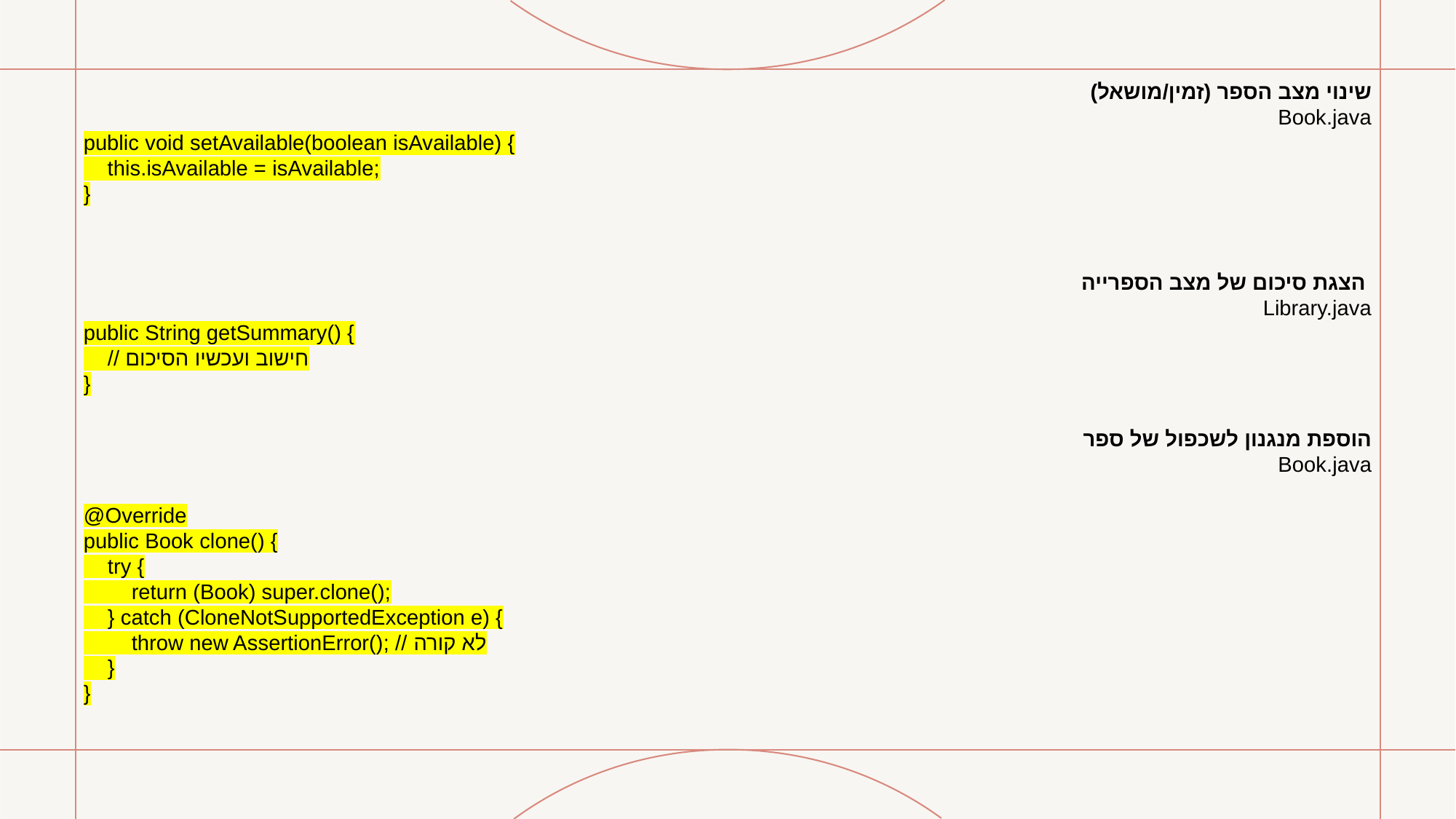

# שינוי מצב הספר (זמין/מושאל) Book.java
public void setAvailable(boolean isAvailable) {
    this.isAvailable = isAvailable;
}
הצגת סיכום של מצב הספרייה
Library.java
public String getSummary() {
    // חישוב ועכשיו הסיכום
}

הוספת מנגנון לשכפול של ספר
Book.java

@Override
public Book clone() {
    try {
        return (Book) super.clone();
    } catch (CloneNotSupportedException e) {
        throw new AssertionError(); // לא קורה
    }
}